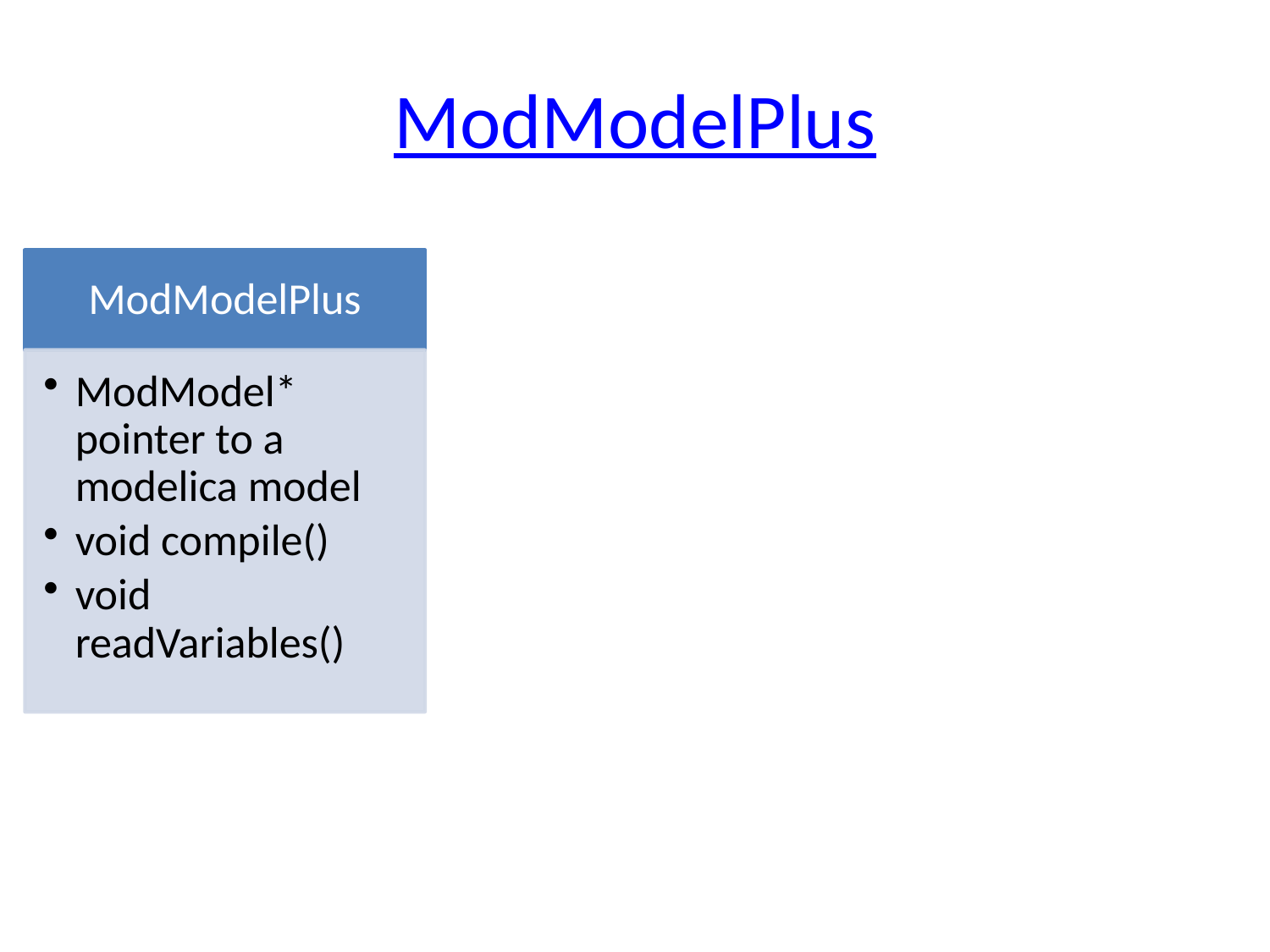

# ModModelPlus
ModModelPlus
ModModel* pointer to a modelica model
void compile()
void readVariables()